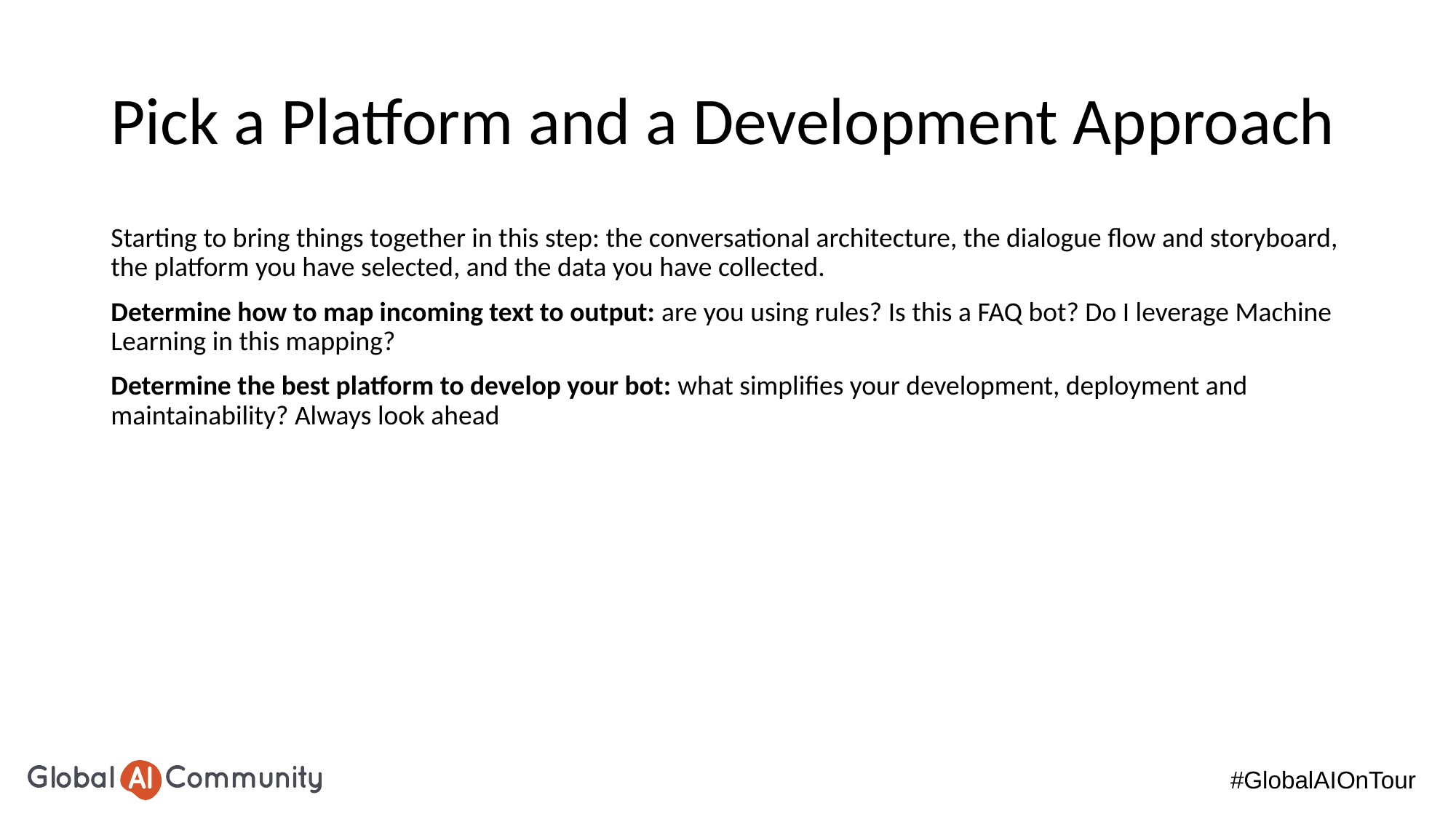

# Pick a Platform and a Development Approach
Starting to bring things together in this step: the conversational architecture, the dialogue flow and storyboard, the platform you have selected, and the data you have collected.
Determine how to map incoming text to output: are you using rules? Is this a FAQ bot? Do I leverage Machine Learning in this mapping?
Determine the best platform to develop your bot: what simplifies your development, deployment and maintainability? Always look ahead